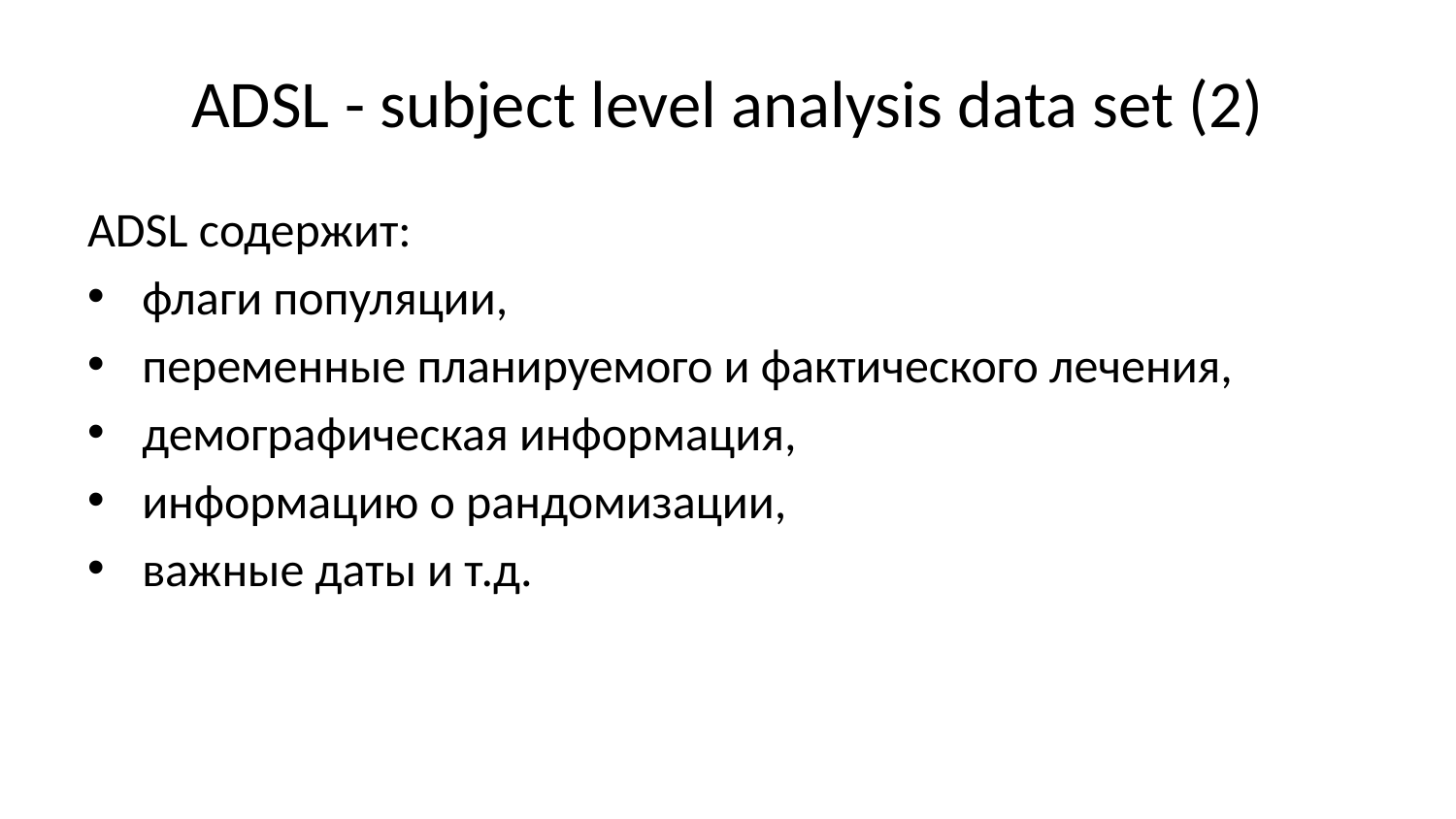

# ADSL - subject level analysis data set (2)
ADSL содержит:
флаги популяции,
переменные планируемого и фактического лечения,
демографическая информация,
информацию о рандомизации,
важные даты и т.д.